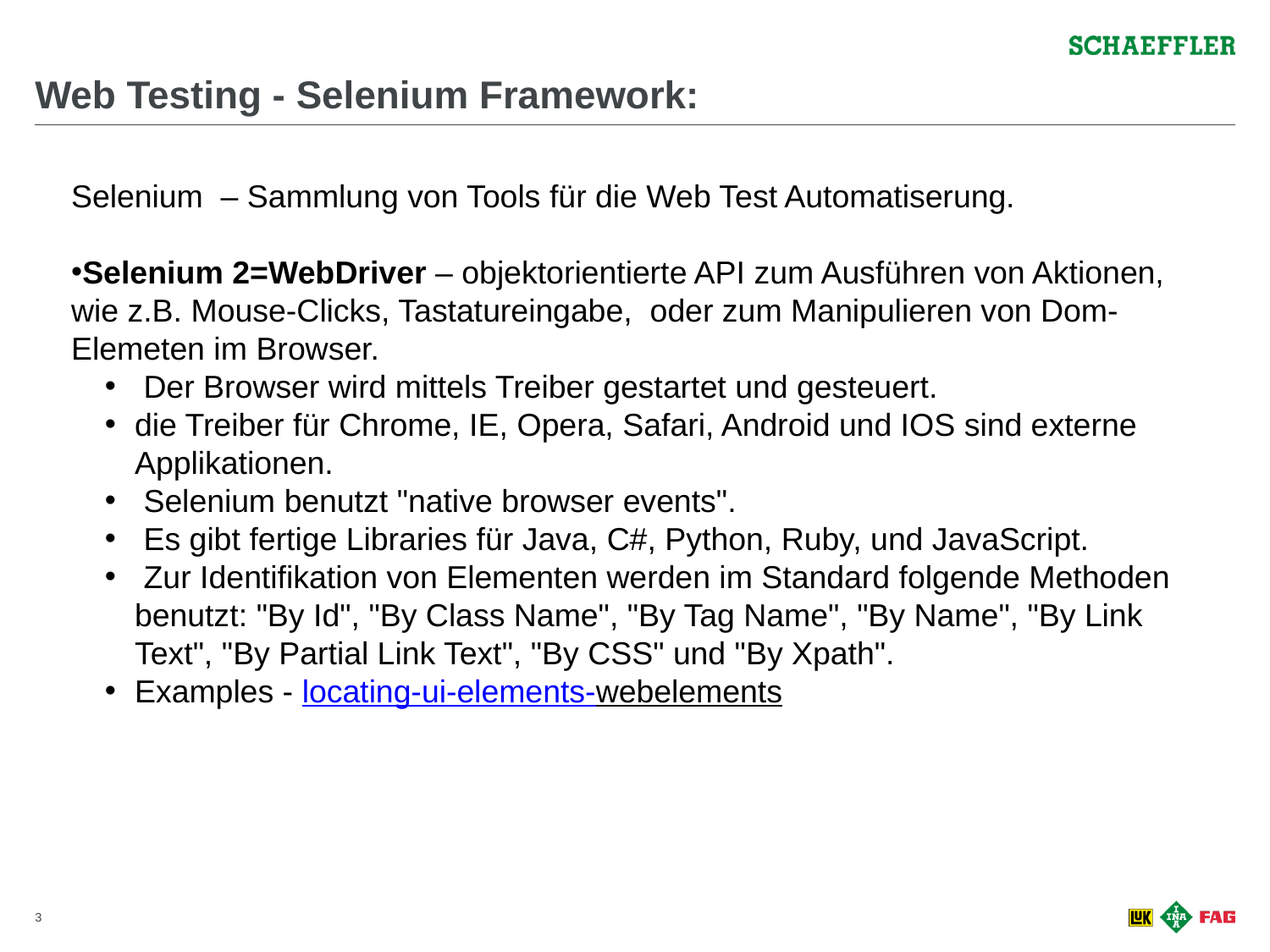

# Web Testing - Selenium Framework:
Selenium  – Sammlung von Tools für die Web Test Automatiserung.

Selenium 2=WebDriver – objektorientierte API zum Ausführen von Aktionen, wie z.B. Mouse-Clicks, Tastatureingabe,  oder zum Manipulieren von Dom-Elemeten im Browser.
 Der Browser wird mittels Treiber gestartet und gesteuert.
die Treiber für Chrome, IE, Opera, Safari, Android und IOS sind externe Applikationen.
 Selenium benutzt "native browser events".
 Es gibt fertige Libraries für Java, C#, Python, Ruby, und JavaScript.
 Zur Identifikation von Elementen werden im Standard folgende Methoden benutzt: "By Id", "By Class Name", "By Tag Name", "By Name", "By Link Text", "By Partial Link Text", "By CSS" und "By Xpath".
Examples - locating-ui-elements-webelements
3